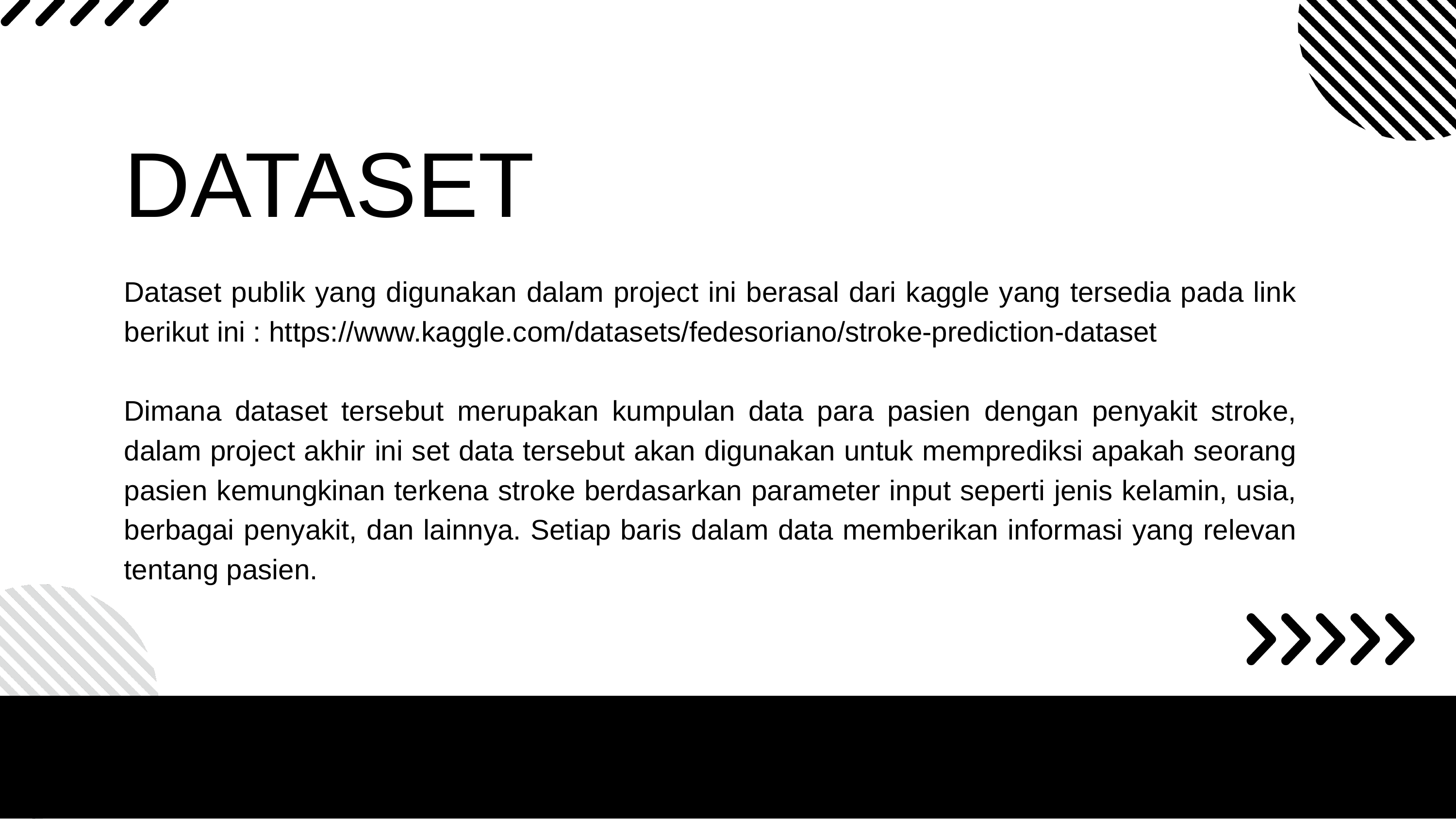

DATASET
Dataset publik yang digunakan dalam project ini berasal dari kaggle yang tersedia pada link berikut ini : https://www.kaggle.com/datasets/fedesoriano/stroke-prediction-dataset

Dimana dataset tersebut merupakan kumpulan data para pasien dengan penyakit stroke, dalam project akhir ini set data tersebut akan digunakan untuk memprediksi apakah seorang pasien kemungkinan terkena stroke berdasarkan parameter input seperti jenis kelamin, usia, berbagai penyakit, dan lainnya. Setiap baris dalam data memberikan informasi yang relevan tentang pasien.